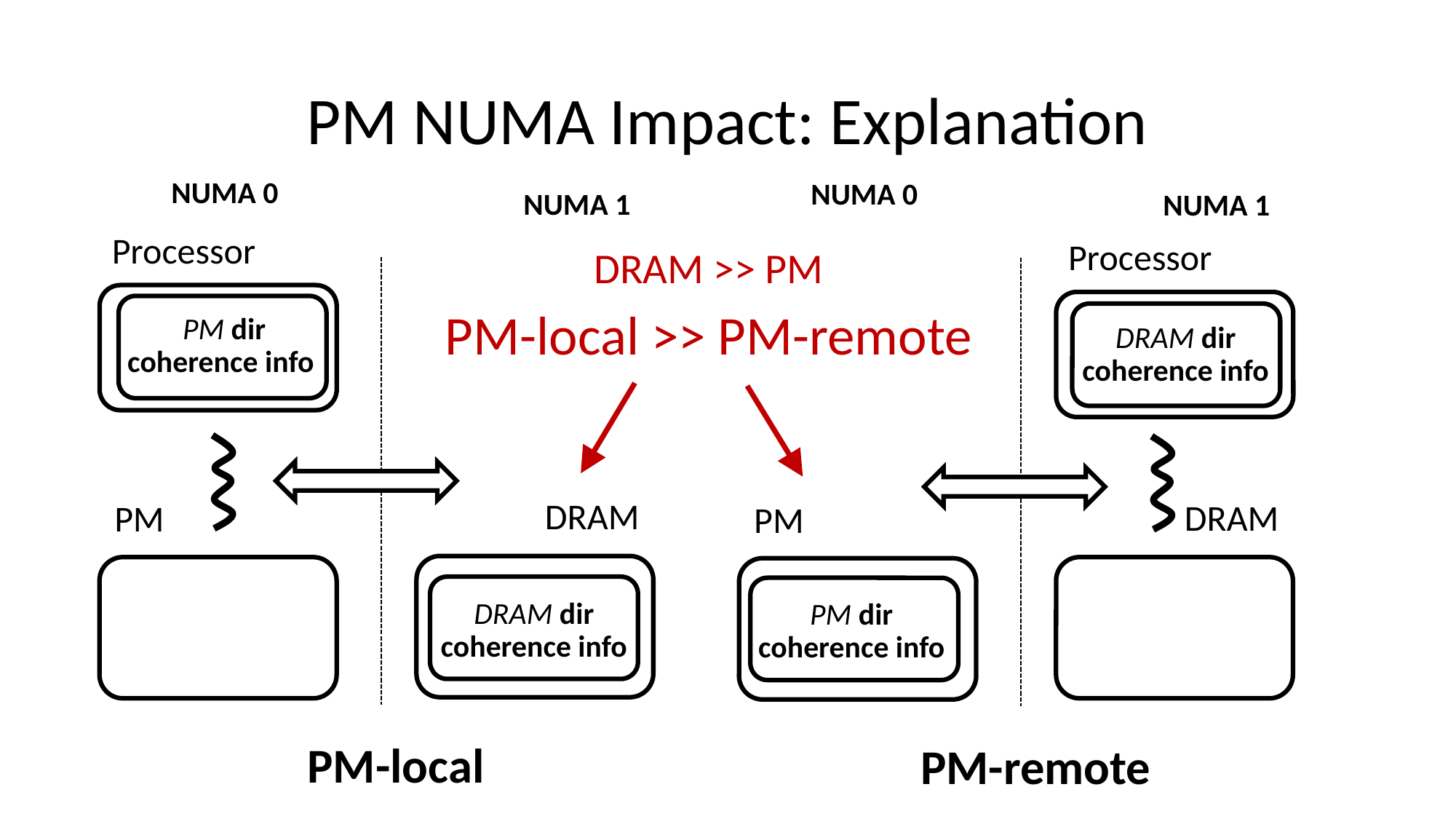

# PM NUMA Impact: Explanation
NUMA 0
NUMA 0
NUMA 1
NUMA 1
Processor
Processor
DRAM >> PM
PM-local >> PM-remote

 PM dir coherence info

DRAM dir coherence info

DRAM
DRAM
PM
PM

DRAM dir coherence info

PM dir coherence info
PM-local
PM-remote